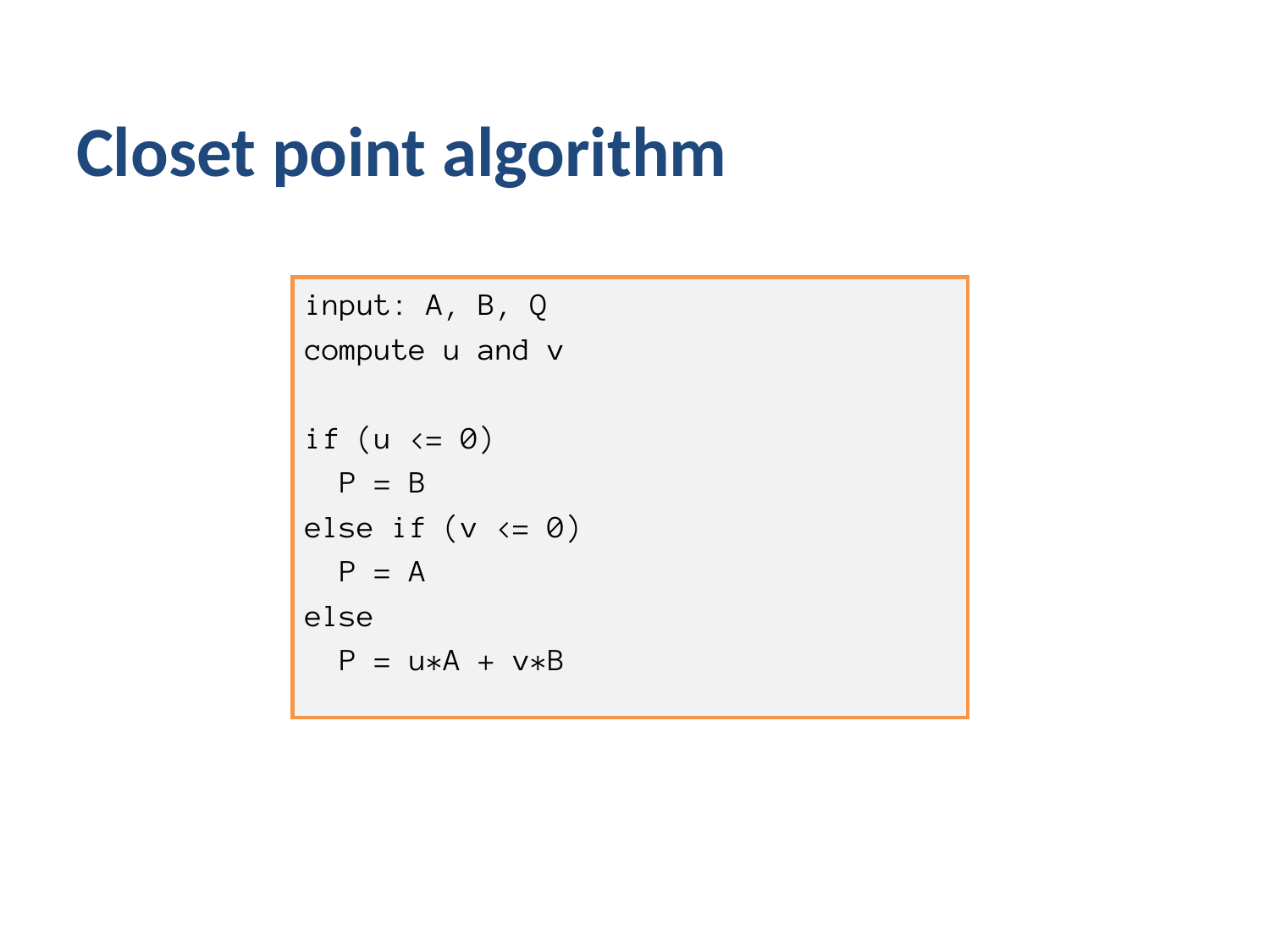

# Closet point algorithm
input: A, B, Q
compute u and v

if (u <= 0)
  P = B
else if (v <= 0)
  P = A
else
  P = u*A + v*B